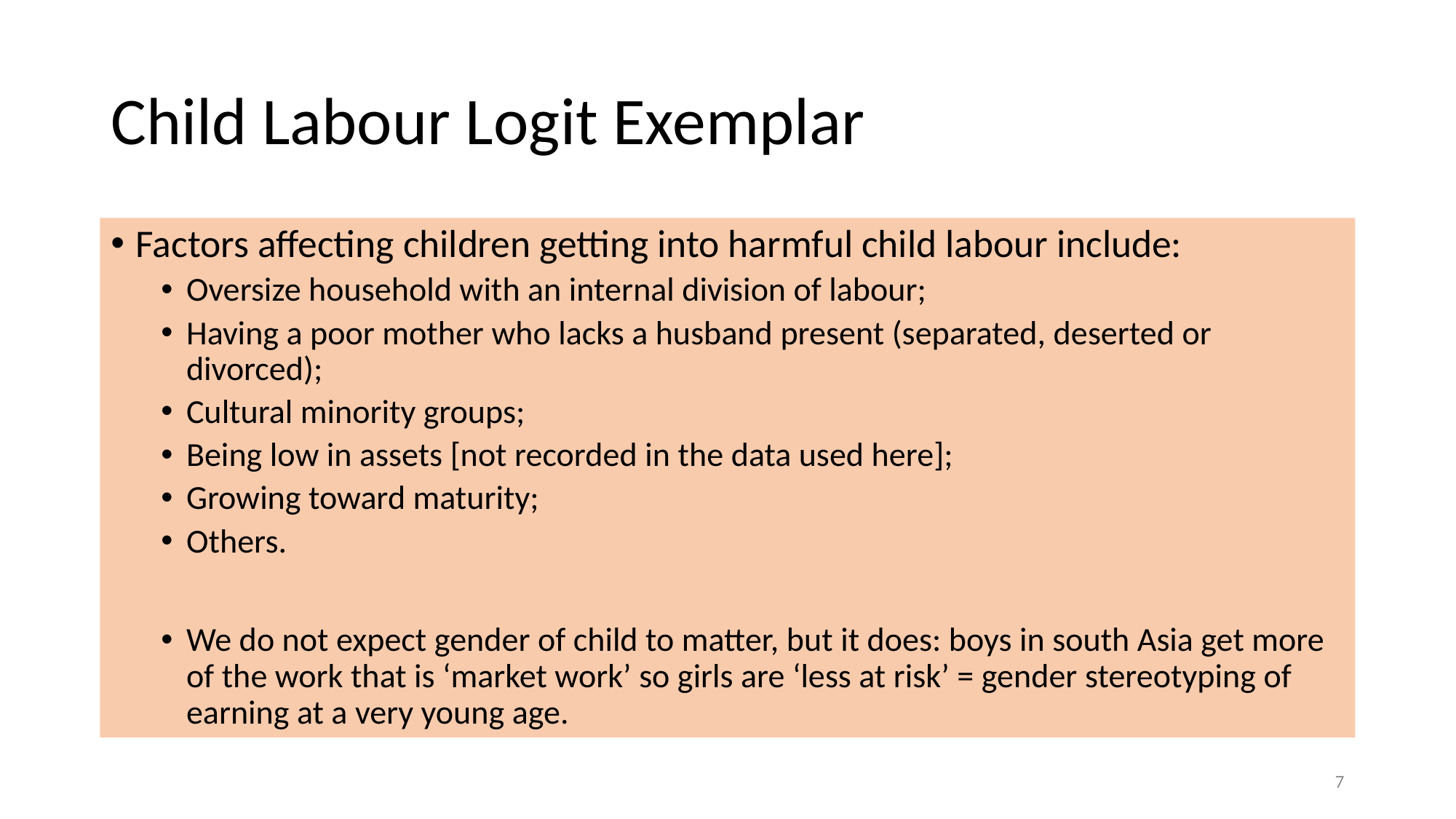

# Child Labour Logit Exemplar
Factors affecting children getting into harmful child labour include:
Oversize household with an internal division of labour;
Having a poor mother who lacks a husband present (separated, deserted or divorced);
Cultural minority groups;
Being low in assets [not recorded in the data used here];
Growing toward maturity;
Others.

We do not expect gender of child to matter, but it does: boys in south Asia get more of the work that is ‘market work’ so girls are ‘less at risk’ = gender stereotyping of earning at a very young age.
7